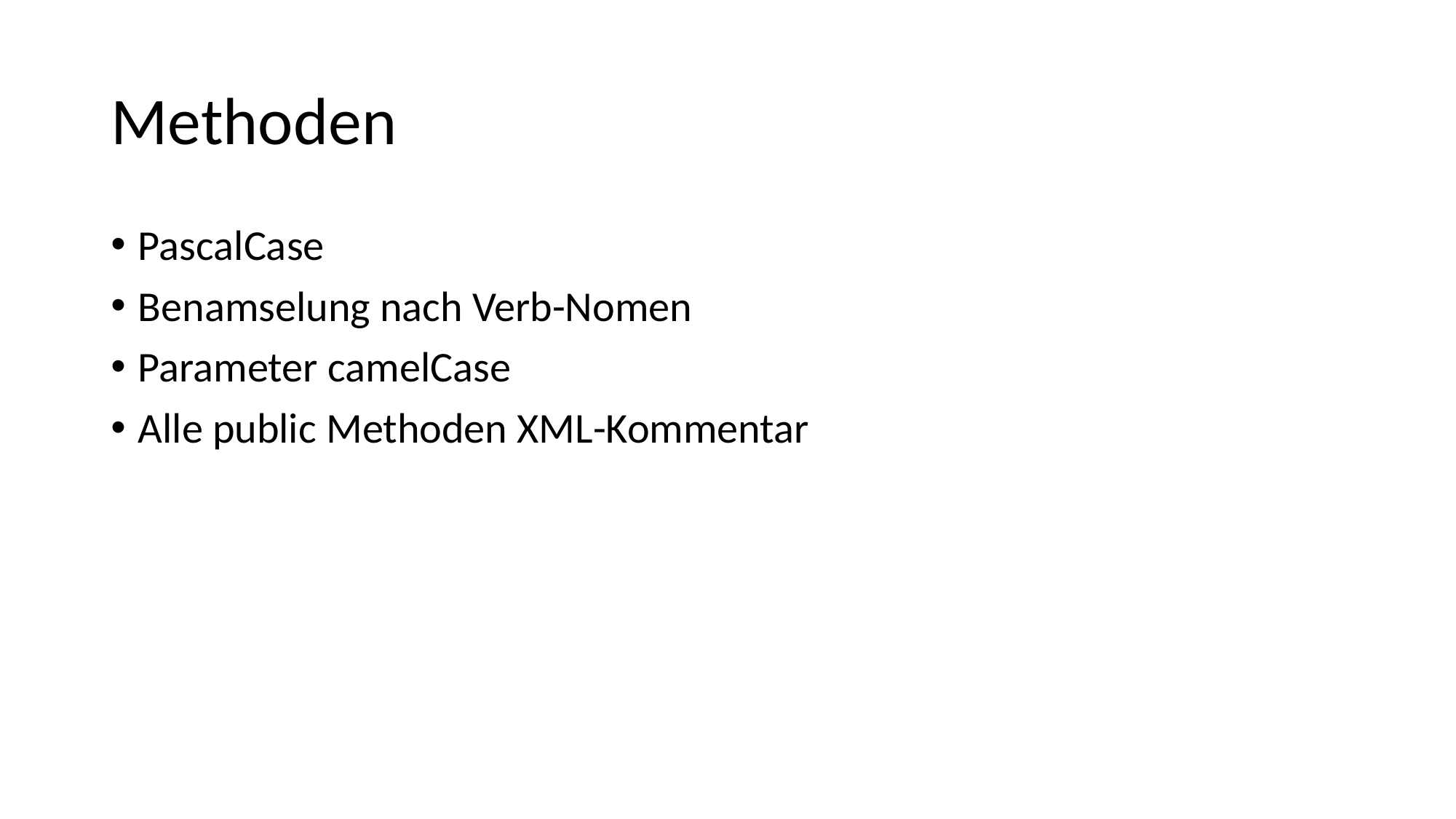

# Methoden
PascalCase
Benamselung nach Verb-Nomen
Parameter camelCase
Alle public Methoden XML-Kommentar